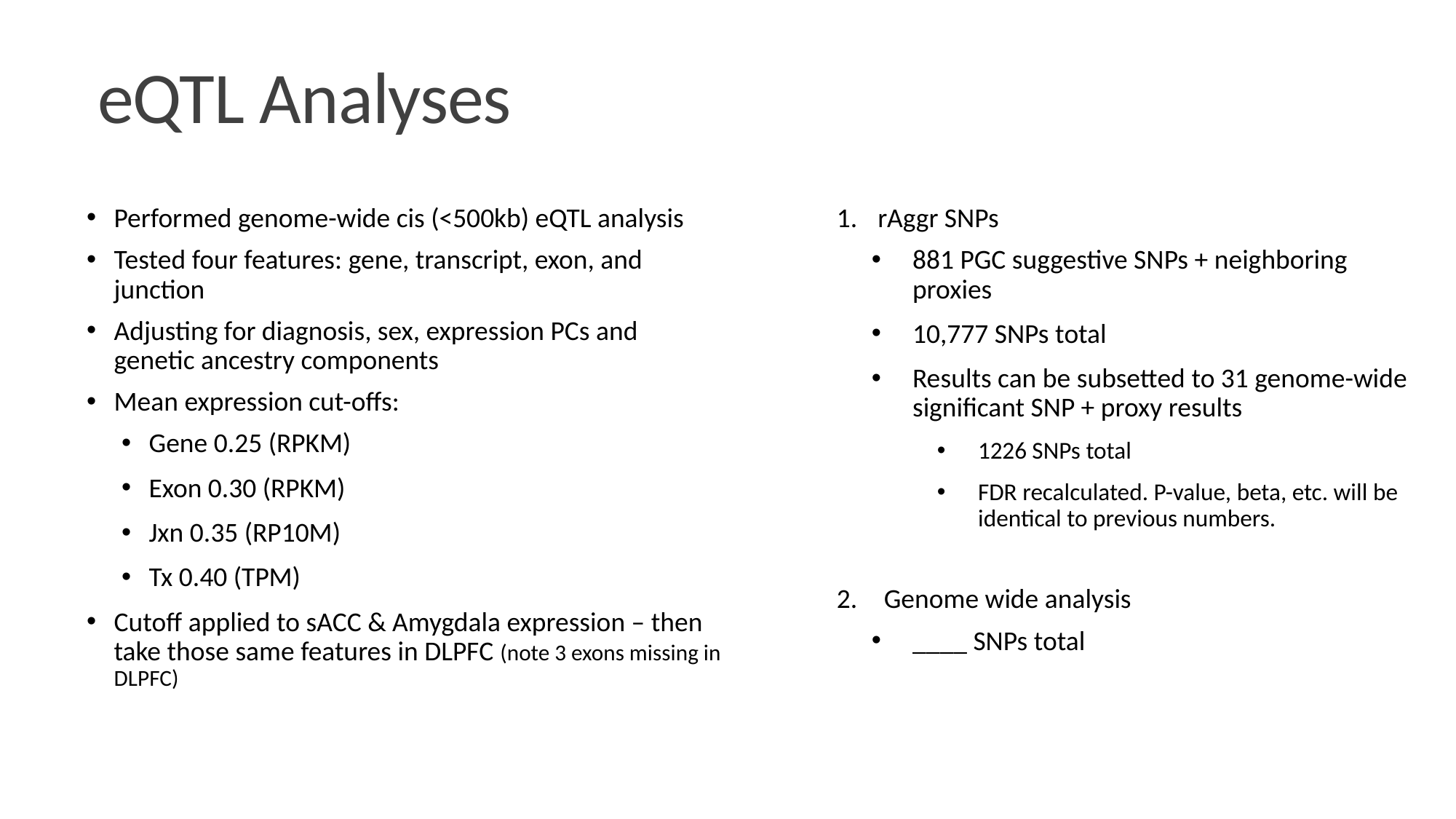

# eQTL Analyses
Performed genome-wide cis (<500kb) eQTL analysis
Tested four features: gene, transcript, exon, and junction
Adjusting for diagnosis, sex, expression PCs and genetic ancestry components
Mean expression cut-offs:
Gene 0.25 (RPKM)
Exon 0.30 (RPKM)
Jxn 0.35 (RP10M)
Tx 0.40 (TPM)
Cutoff applied to sACC & Amygdala expression – then take those same features in DLPFC (note 3 exons missing in DLPFC)

rAggr SNPs
881 PGC suggestive SNPs + neighboring proxies
10,777 SNPs total
Results can be subsetted to 31 genome-wide significant SNP + proxy results
1226 SNPs total
FDR recalculated. P-value, beta, etc. will be identical to previous numbers.

 Genome wide analysis
____ SNPs total